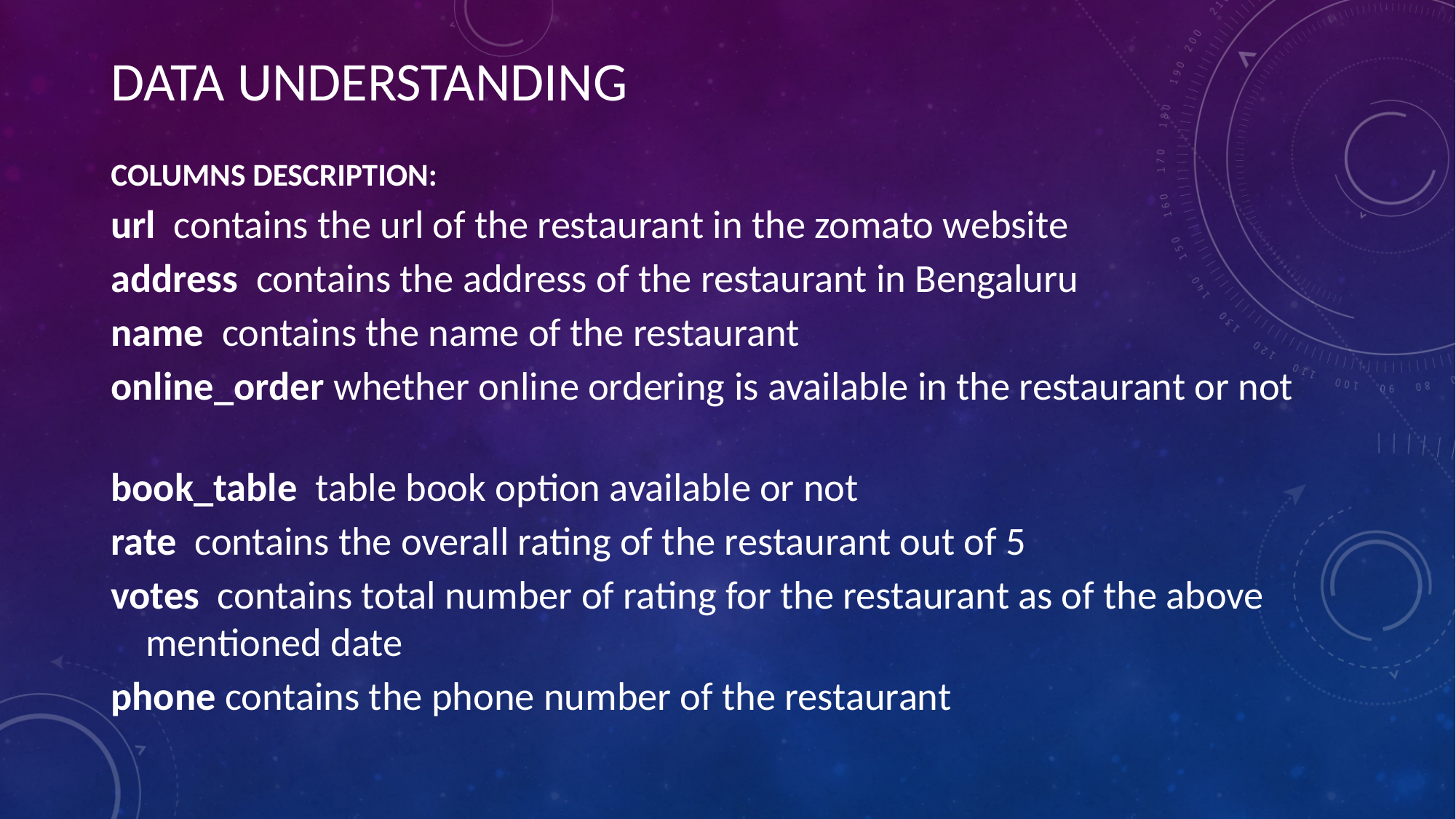

# Data Understanding
COLUMNS DESCRIPTION:
url  contains the url of the restaurant in the zomato website
address  contains the address of the restaurant in Bengaluru
name  contains the name of the restaurant
online_order whether online ordering is available in the restaurant or not
book_table  table book option available or not
rate  contains the overall rating of the restaurant out of 5
votes  contains total number of rating for the restaurant as of the above mentioned date
phone contains the phone number of the restaurant